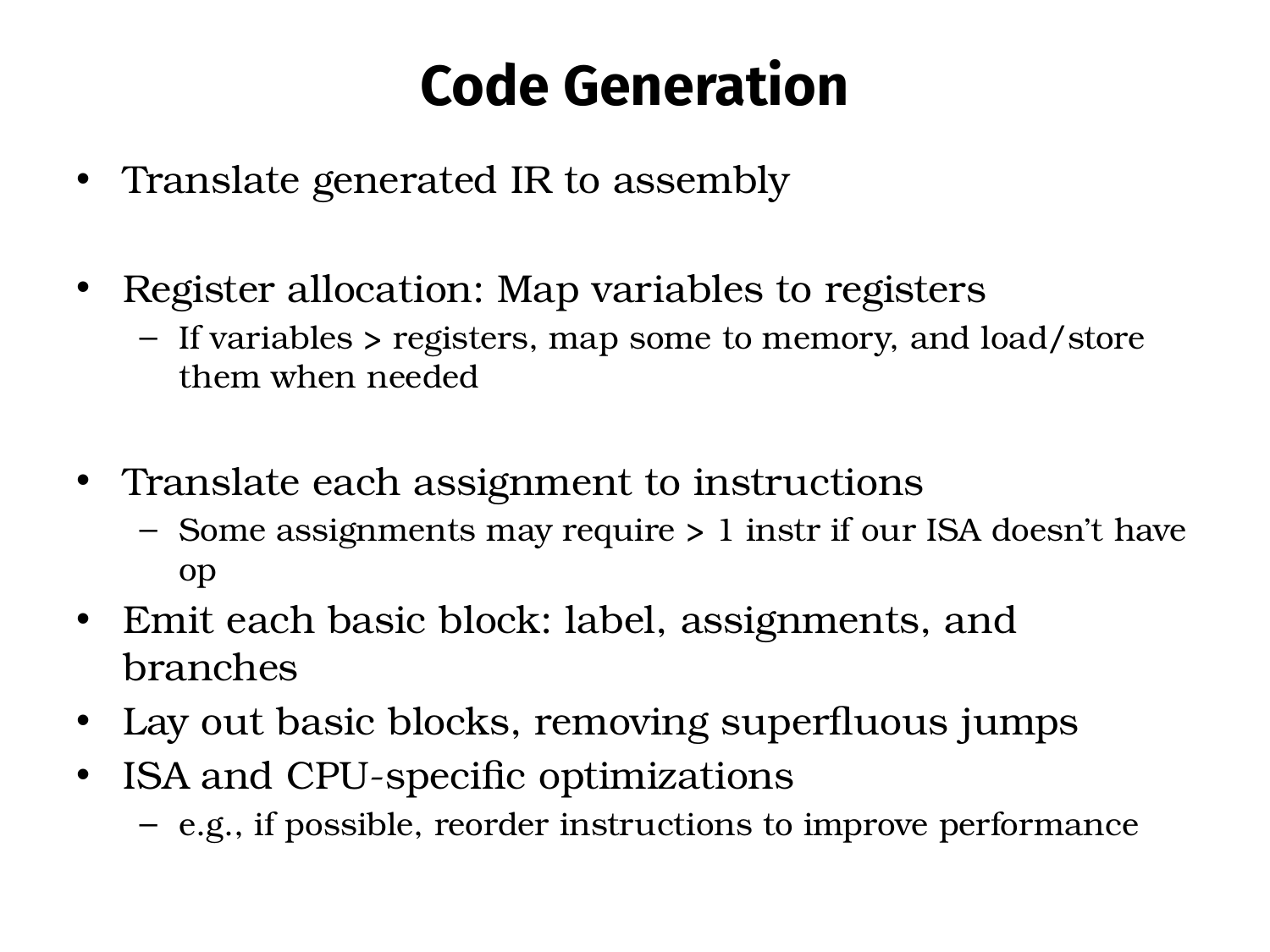

# Code Generation
Translate generated IR to assembly

Register allocation: Map variables to registers
If variables > registers, map some to memory, and load/store them when needed

Translate each assignment to instructions
Some assignments may require > 1 instr if our ISA doesn’t have op
Emit each basic block: label, assignments, and branches
Lay out basic blocks, removing superfluous jumps
ISA and CPU-specific optimizations
e.g., if possible, reorder instructions to improve performance